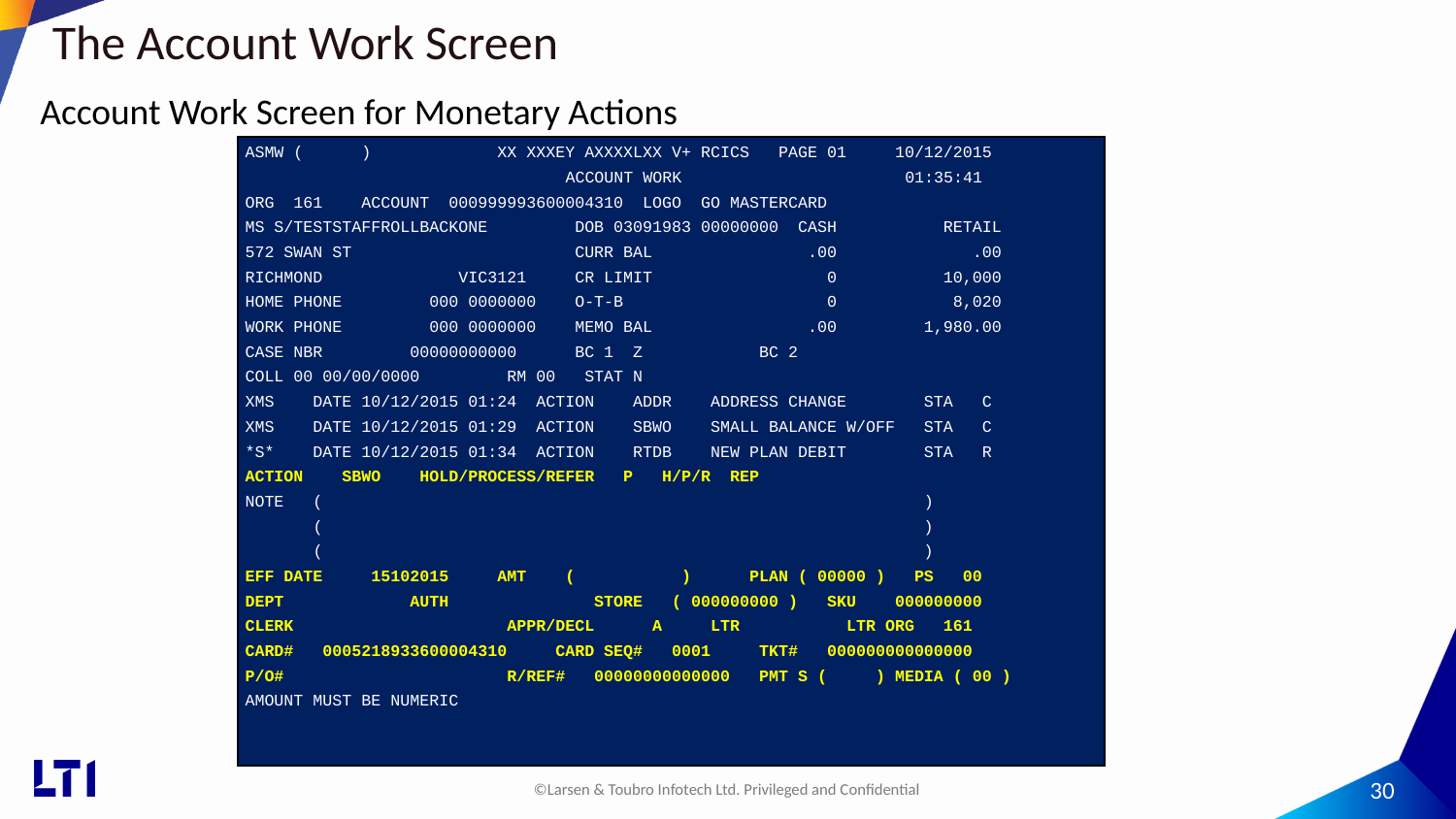

# The Account Work Screen
Account Work Screen for Monetary Actions

| ASMW ( ) XX XXXEY AXXXXLXX V+ RCICS PAGE 01 10/12/2015 ACCOUNT WORK 01:35:41 ORG 161 ACCOUNT 000999993600004310 LOGO GO MASTERCARD MS S/TESTSTAFFROLLBACKONE DOB 03091983 00000000 CASH RETAIL 572 SWAN ST CURR BAL .00 .00 RICHMOND VIC3121 CR LIMIT 0 10,000 HOME PHONE 000 0000000 O-T-B 0 8,020 WORK PHONE 000 0000000 MEMO BAL .00 1,980.00 CASE NBR 00000000000 BC 1 Z BC 2 COLL 00 00/00/0000 RM 00 STAT N XMS DATE 10/12/2015 01:24 ACTION ADDR ADDRESS CHANGE STA C XMS DATE 10/12/2015 01:29 ACTION SBWO SMALL BALANCE W/OFF STA C \*S\* DATE 10/12/2015 01:34 ACTION RTDB NEW PLAN DEBIT STA R ACTION SBWO HOLD/PROCESS/REFER P H/P/R REP NOTE ( ) ( ) ( ) EFF DATE 15102015 AMT ( ) PLAN ( 00000 ) PS 00 DEPT AUTH STORE ( 000000000 ) SKU 000000000 CLERK APPR/DECL A LTR LTR ORG 161 CARD# 0005218933600004310 CARD SEQ# 0001 TKT# 000000000000000 P/O# R/REF# 00000000000000 PMT S ( ) MEDIA ( 00 ) AMOUNT MUST BE NUMERIC |
| --- |